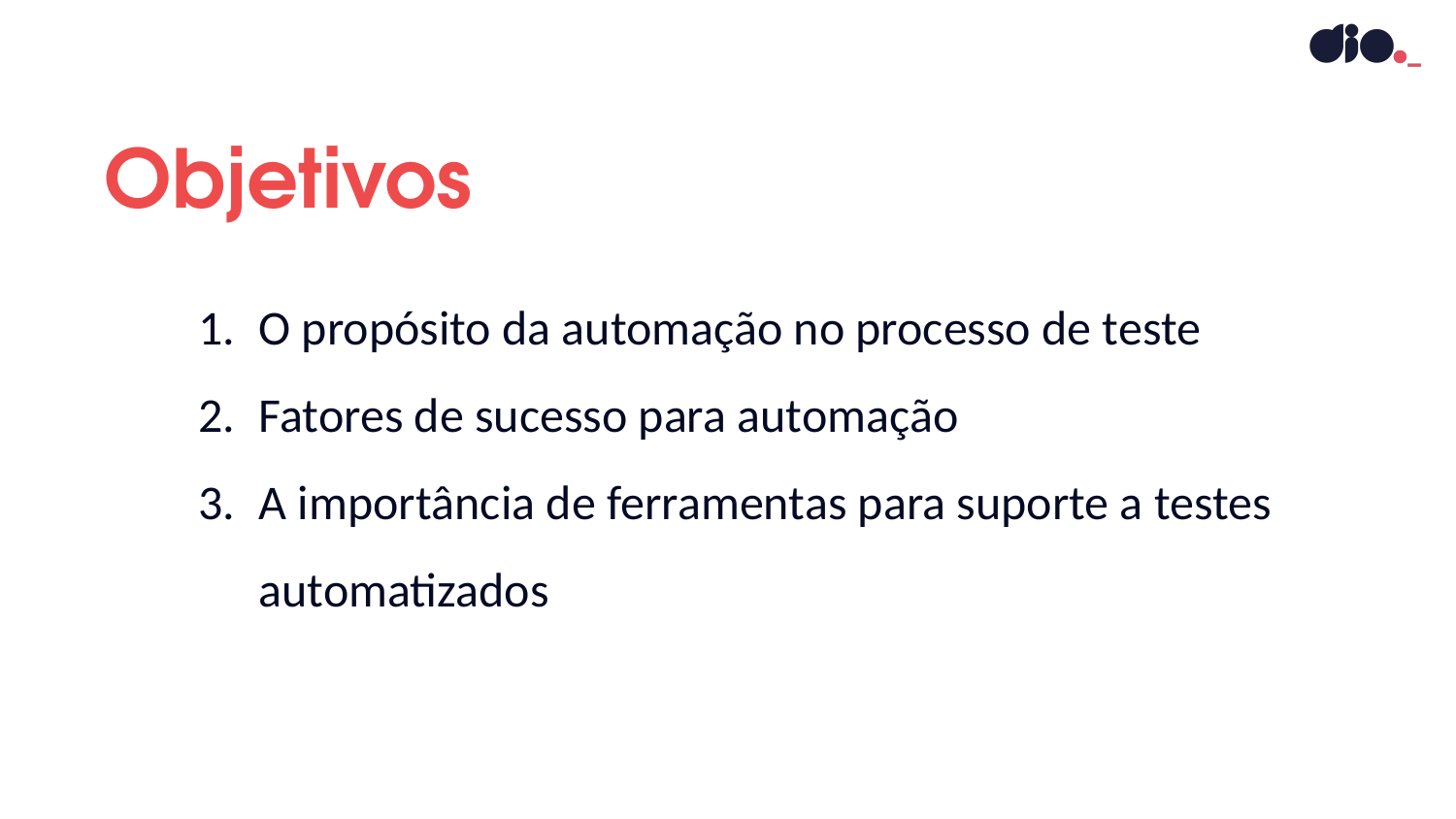

Objetivos
O propósito da automação no processo de teste
Fatores de sucesso para automação
A importância de ferramentas para suporte a testes automatizados